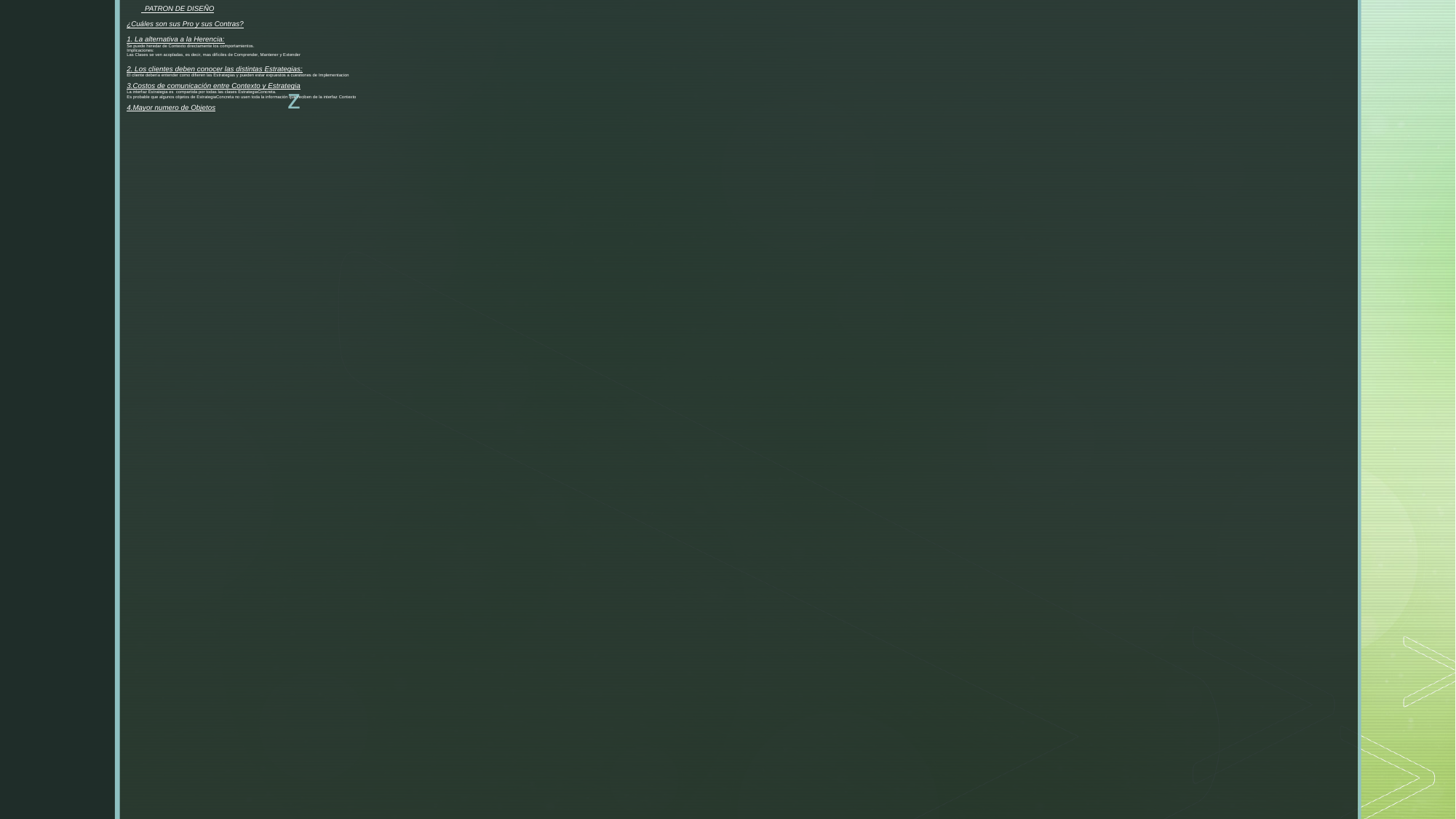

# PATRON DE DISEÑO ¿Cuáles son sus Pro y sus Contras? 1. La alternativa a la Herencia: Se puede heredar de Contexto directamente los comportamientos. Implicaciones: Las Clases se ven acopladas, es decir, mas difíciles de Comprender, Mantener y Extender 2. Los clientes deben conocer las distintas Estrategias: El cliente debería entender como difieren las Estrategias y pueden estar expuestos a cuestiones de Implementacion 3.Costos de comunicación entre Contexto y Estrategia La interfaz Estrategia es  compartida por todas las clases EstrategiaConcreta. Es probable que algunos objetos de EstrategiaConcreta no usen toda la información que reciben de la interfaz Contexto 4.Mayor numero de Objetos